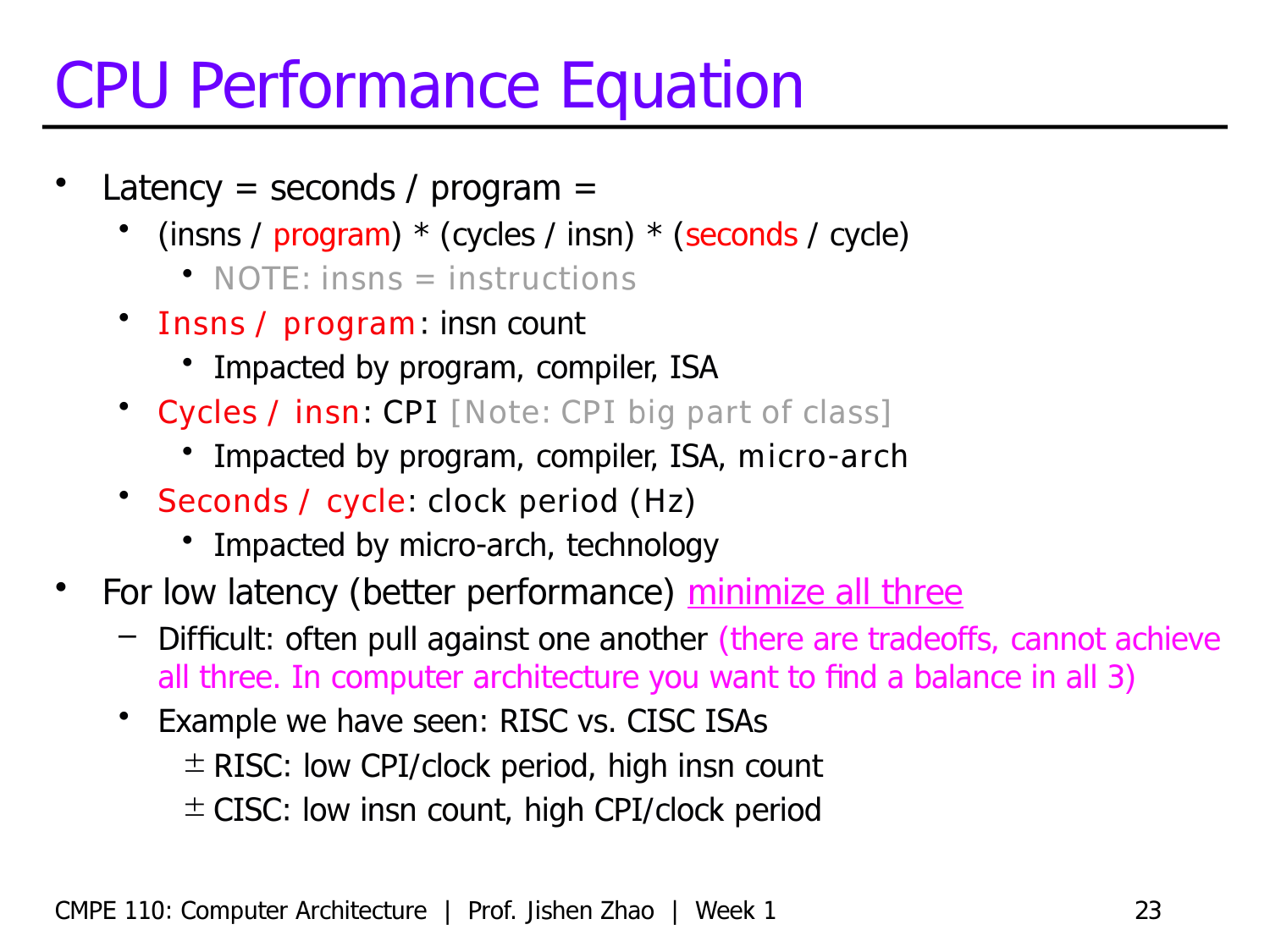

# CPU Performance Equation
Latency = seconds / program =
(insns / program) * (cycles / insn) * (seconds / cycle)
NOTE: insns = instructions
Insns / program: insn count
Impacted by program, compiler, ISA
Cycles / insn: CPI [Note: CPI big part of class]
Impacted by program, compiler, ISA, micro-arch
Seconds / cycle: clock period (Hz)
Impacted by micro-arch, technology
For low latency (better performance) minimize all three
Difficult: often pull against one another (there are tradeoffs, cannot achieve all three. In computer architecture you want to find a balance in all 3)
Example we have seen: RISC vs. CISC ISAs
RISC: low CPI/clock period, high insn count
CISC: low insn count, high CPI/clock period
CMPE 110: Computer Architecture  |  Prof. Jishen Zhao  |  Week 1
23